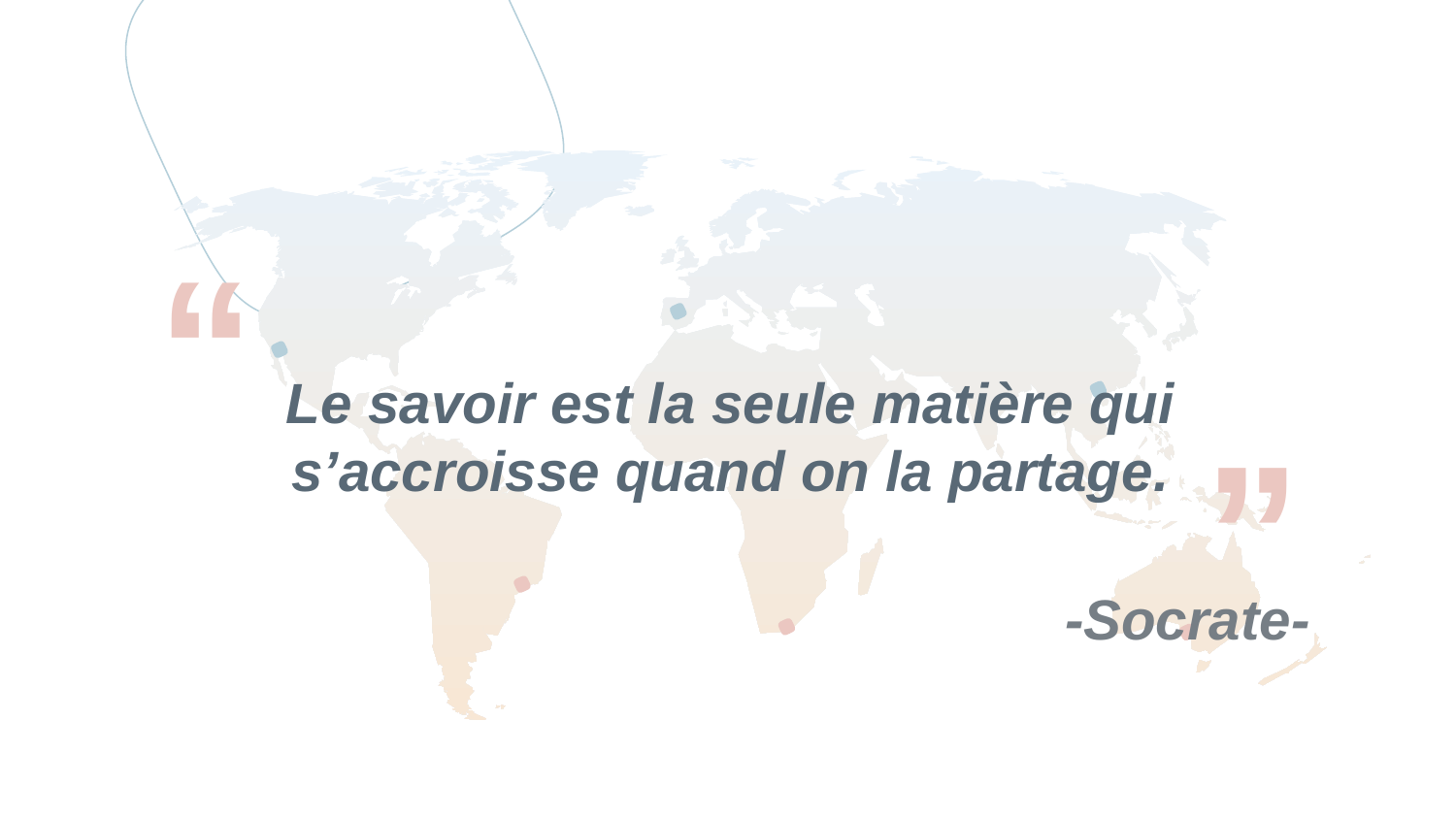

36

“

“
Le savoir est la seule matière qui s’accroisse quand on la partage.

-Socrate-